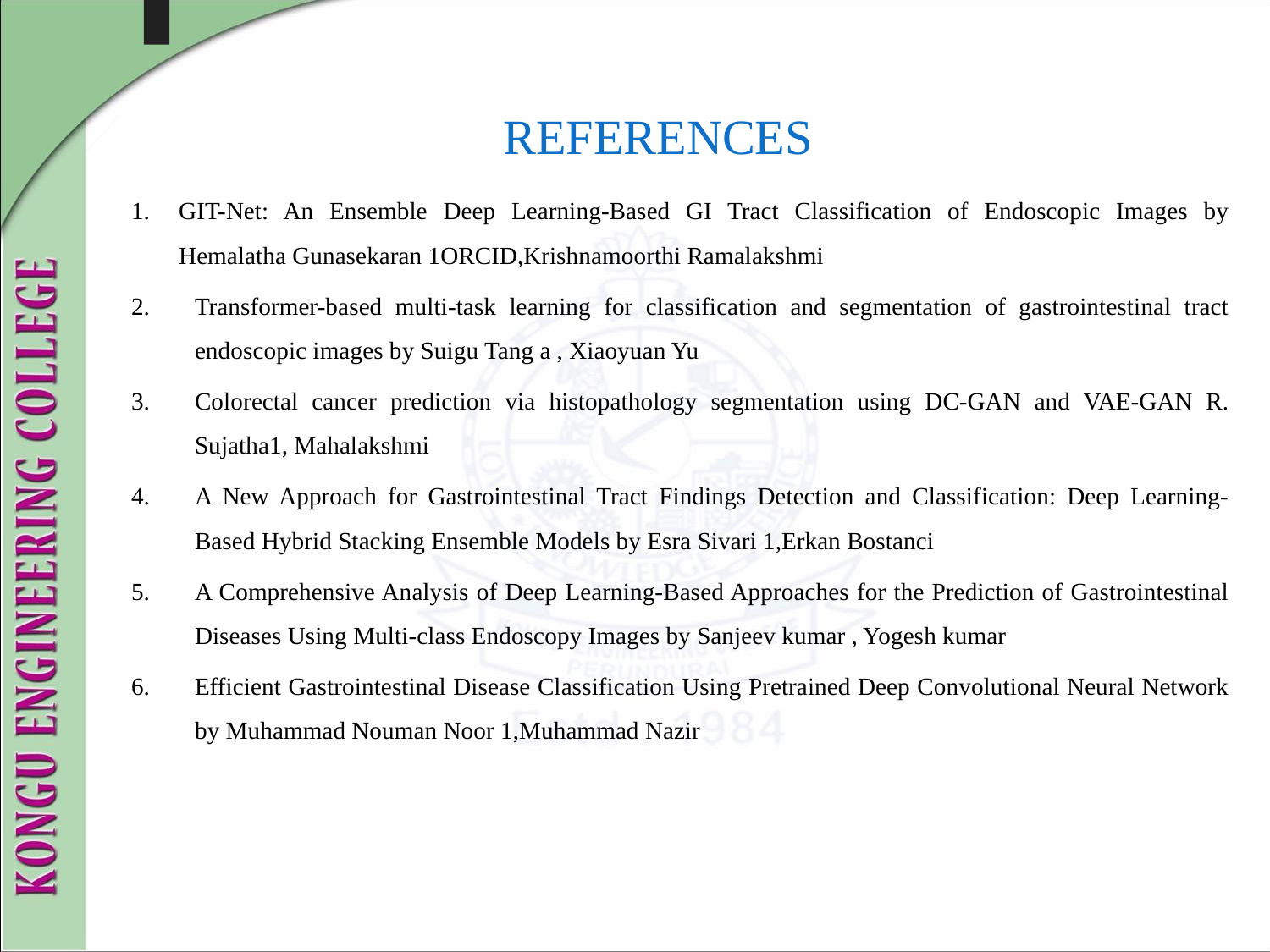

# REFERENCES
GIT-Net: An Ensemble Deep Learning-Based GI Tract Classification of Endoscopic Images by Hemalatha Gunasekaran 1ORCID,Krishnamoorthi Ramalakshmi
Transformer-based multi-task learning for classification and segmentation of gastrointestinal tract endoscopic images by Suigu Tang a , Xiaoyuan Yu
Colorectal cancer prediction via histopathology segmentation using DC-GAN and VAE-GAN R. Sujatha1, Mahalakshmi
A New Approach for Gastrointestinal Tract Findings Detection and Classification: Deep Learning-Based Hybrid Stacking Ensemble Models by Esra Sivari 1,Erkan Bostanci
A Comprehensive Analysis of Deep Learning-Based Approaches for the Prediction of Gastrointestinal Diseases Using Multi-class Endoscopy Images by Sanjeev kumar , Yogesh kumar
Efficient Gastrointestinal Disease Classification Using Pretrained Deep Convolutional Neural Network by Muhammad Nouman Noor 1,Muhammad Nazir